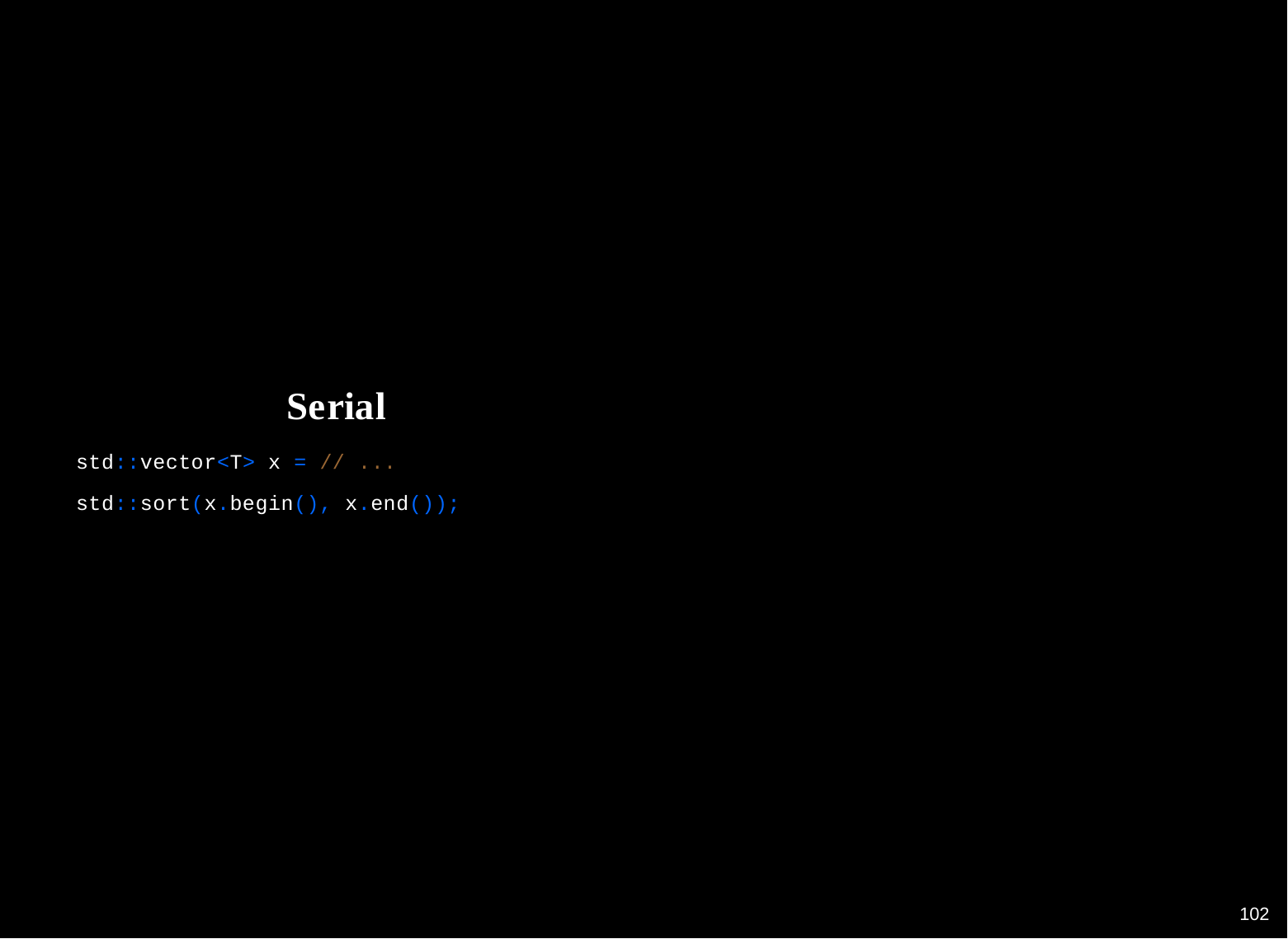

Serial
std::vector<T> x = // ... std::sort(x.begin(), x.end());

102